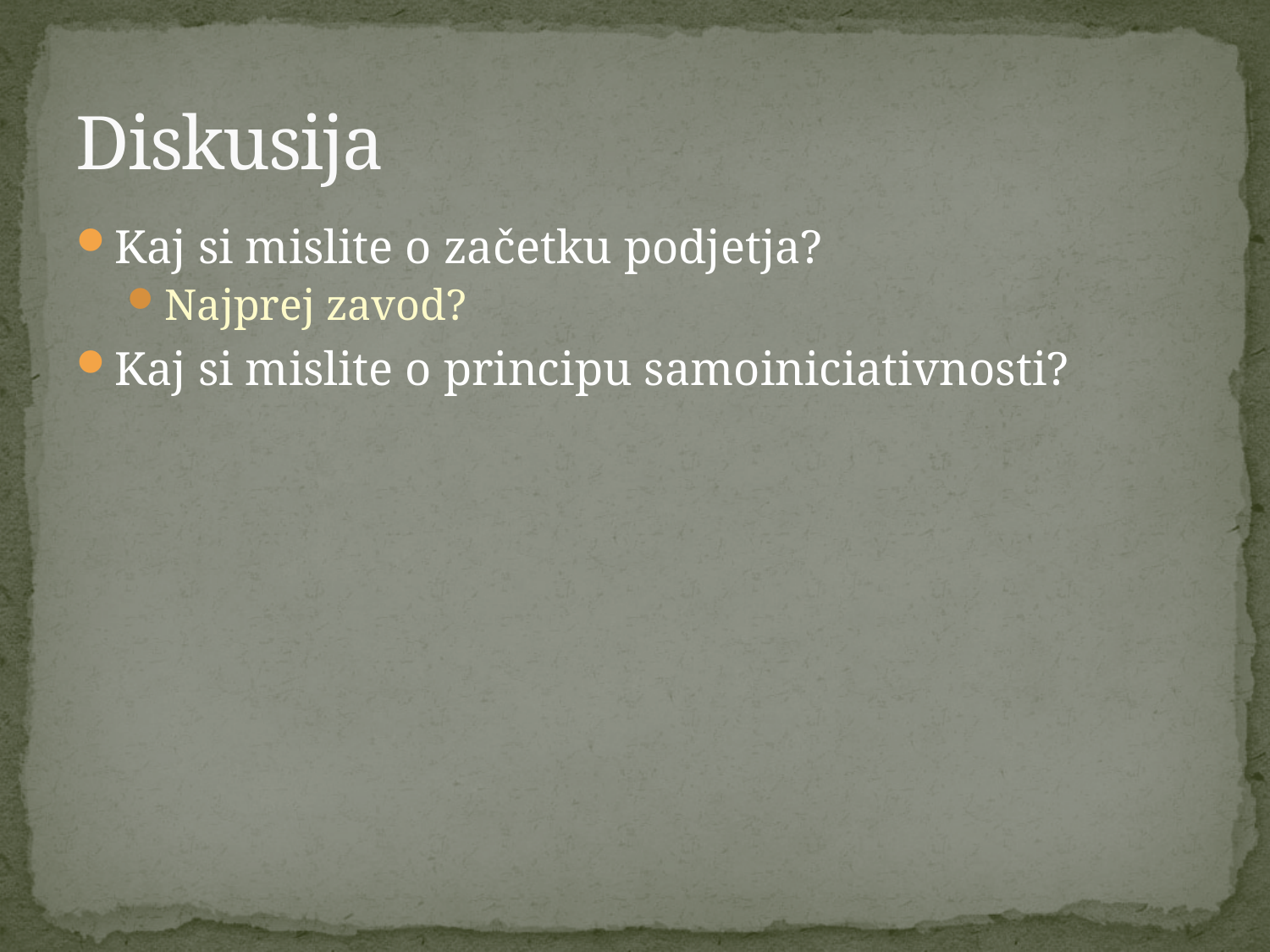

# Diskusija
Kaj si mislite o začetku podjetja?
Najprej zavod?
Kaj si mislite o principu samoiniciativnosti?